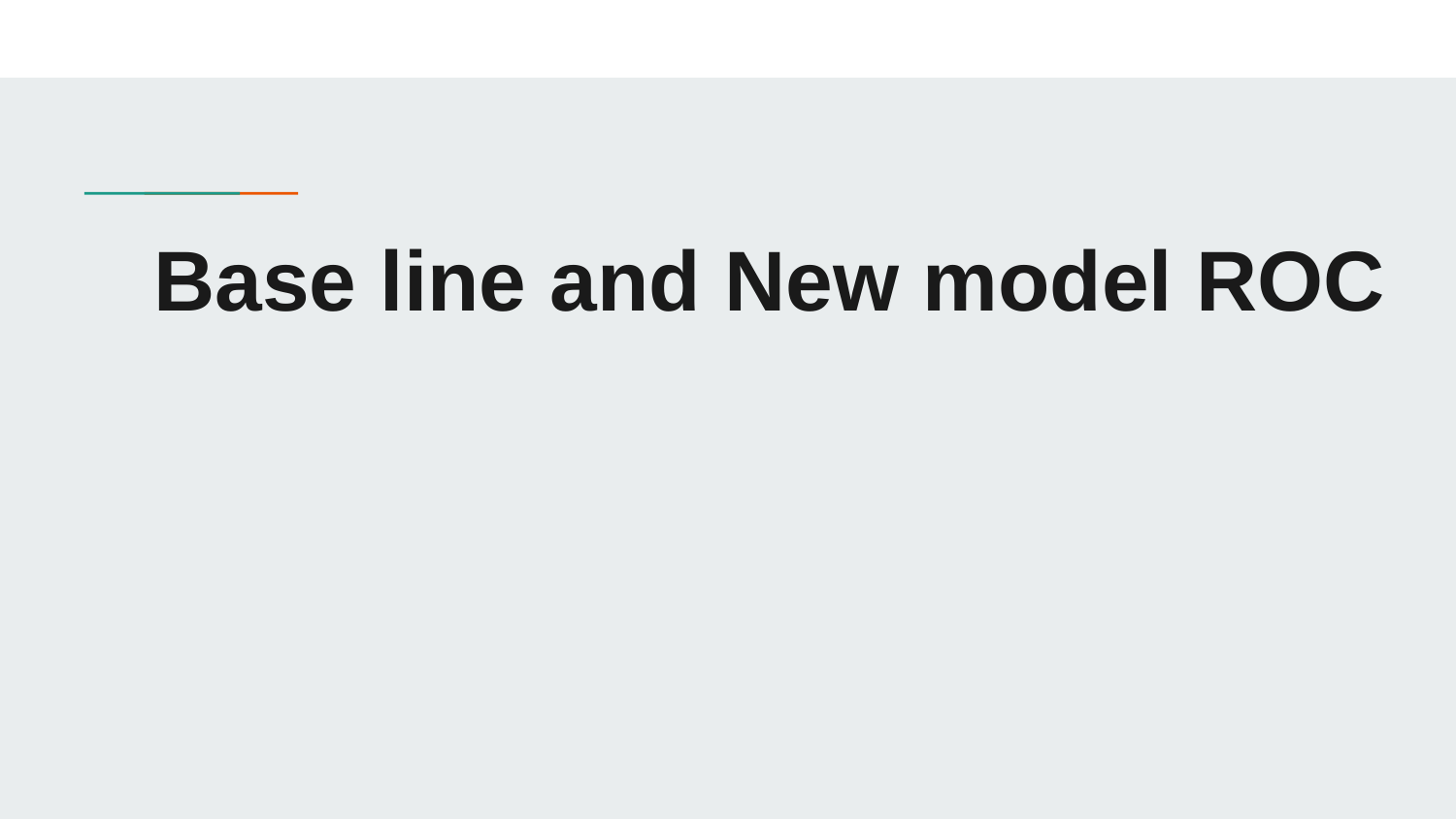

# Base line and New model ROC